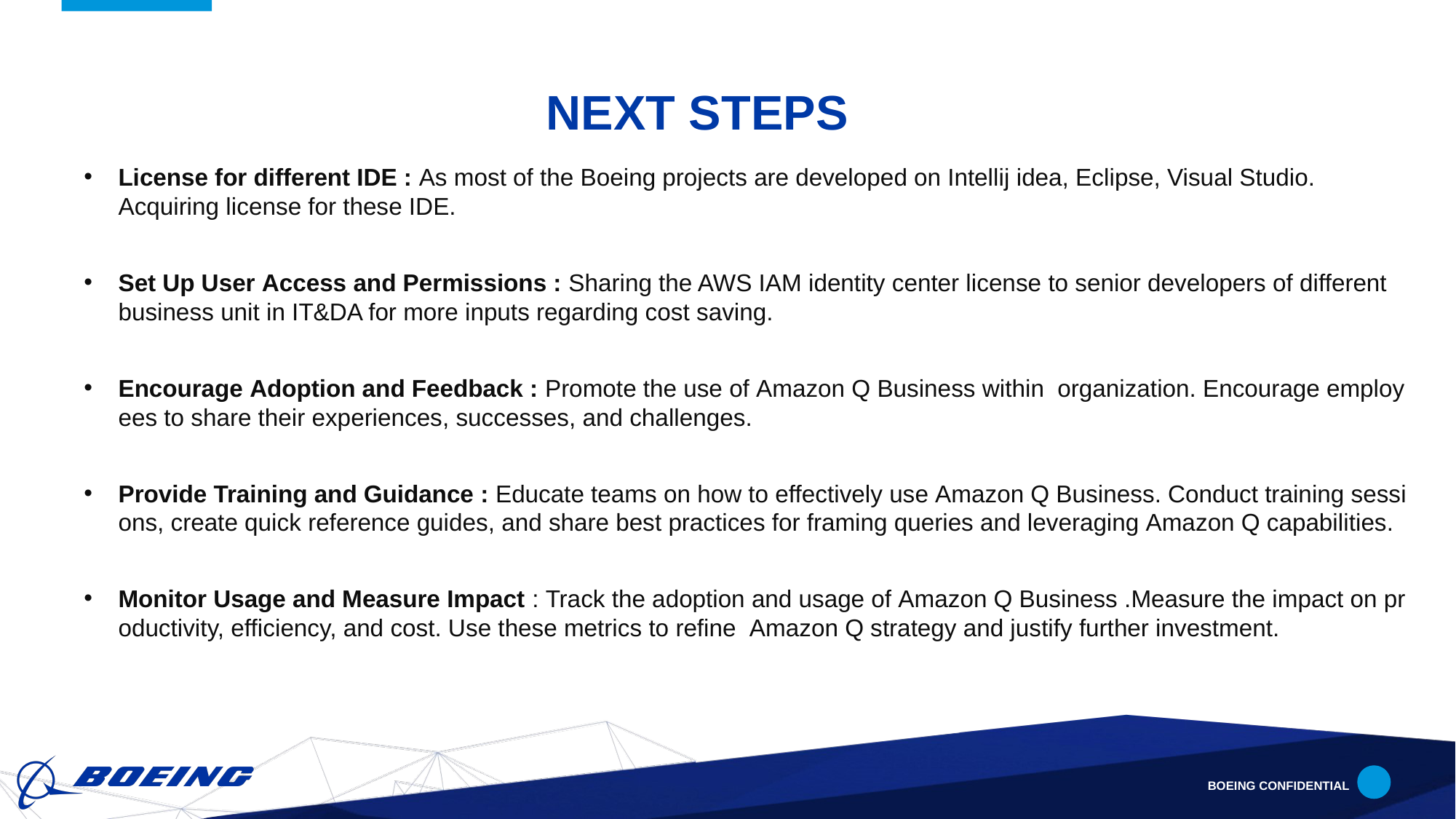

# NEXT STEPS
License for different IDE : As most of the Boeing projects are developed on Intellij idea, Eclipse, Visual Studio. Acquiring license for these IDE.

Set Up User Access and Permissions : Sharing the AWS IAM identity center license to senior developers of different business unit in IT&DA for more inputs regarding cost saving.

Encourage Adoption and Feedback : Promote the use of Amazon Q Business within  organization. Encourage employees to share their experiences, successes, and challenges.

Provide Training and Guidance : Educate teams on how to effectively use Amazon Q Business. Conduct training sessions, create quick reference guides, and share best practices for framing queries and leveraging Amazon Q capabilities.

Monitor Usage and Measure Impact : Track the adoption and usage of Amazon Q Business .Measure the impact on productivity, efficiency, and cost. Use these metrics to refine  Amazon Q strategy and justify further investment.